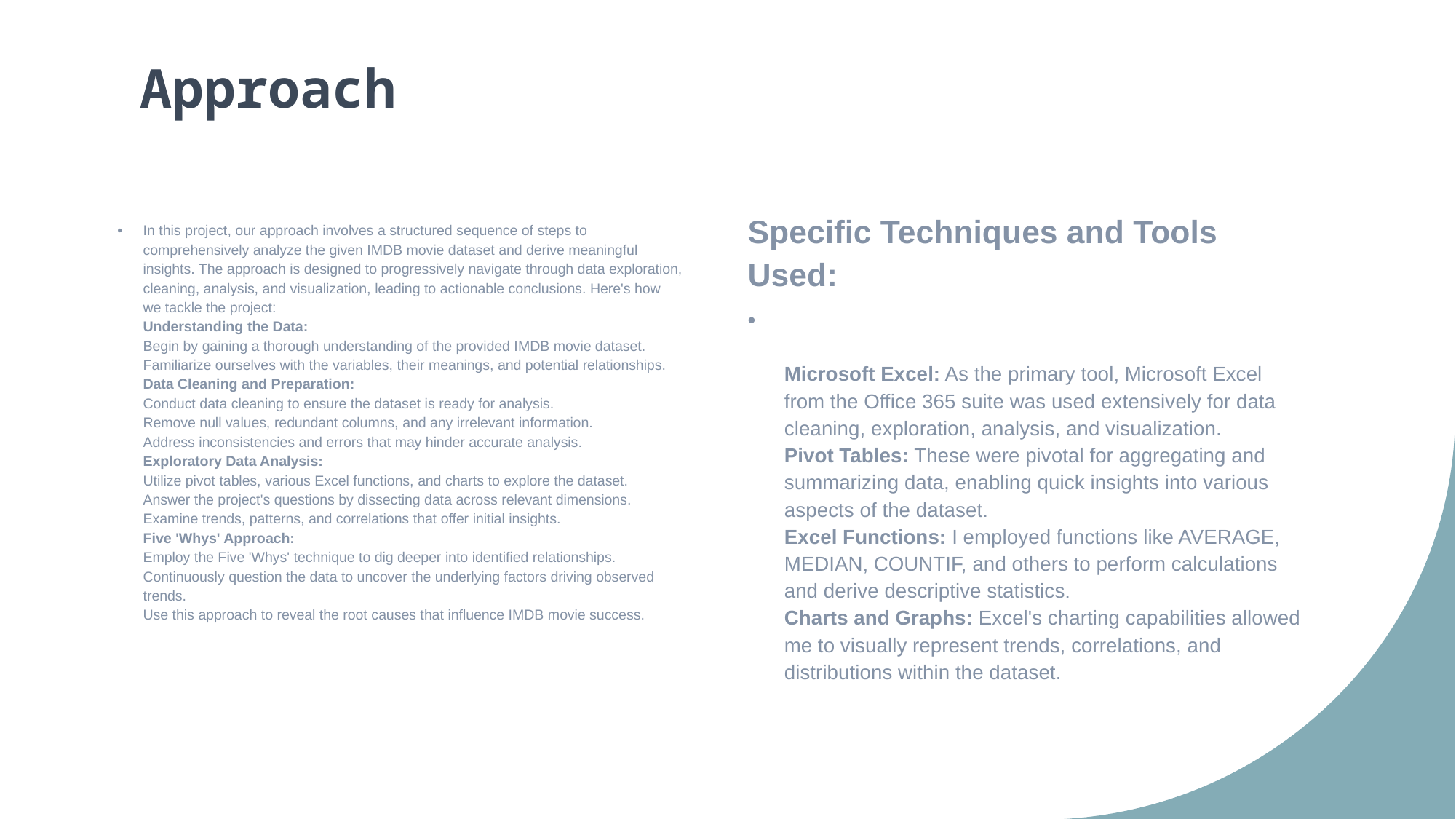

Approach
Specific Techniques and Tools Used:
In this project, our approach involves a structured sequence of steps to comprehensively analyze the given IMDB movie dataset and derive meaningful insights. The approach is designed to progressively navigate through data exploration, cleaning, analysis, and visualization, leading to actionable conclusions. Here's how we tackle the project:
Understanding the Data:
Begin by gaining a thorough understanding of the provided IMDB movie dataset.
Familiarize ourselves with the variables, their meanings, and potential relationships.
Data Cleaning and Preparation:
Conduct data cleaning to ensure the dataset is ready for analysis.
Remove null values, redundant columns, and any irrelevant information.
Address inconsistencies and errors that may hinder accurate analysis.
Exploratory Data Analysis:
Utilize pivot tables, various Excel functions, and charts to explore the dataset.
Answer the project's questions by dissecting data across relevant dimensions.
Examine trends, patterns, and correlations that offer initial insights.
Five 'Whys' Approach:
Employ the Five 'Whys' technique to dig deeper into identified relationships.
Continuously question the data to uncover the underlying factors driving observed trends.
Use this approach to reveal the root causes that influence IMDB movie success.
Microsoft Excel: As the primary tool, Microsoft Excel from the Office 365 suite was used extensively for data cleaning, exploration, analysis, and visualization.
Pivot Tables: These were pivotal for aggregating and summarizing data, enabling quick insights into various aspects of the dataset.
Excel Functions: I employed functions like AVERAGE, MEDIAN, COUNTIF, and others to perform calculations and derive descriptive statistics.
Charts and Graphs: Excel's charting capabilities allowed me to visually represent trends, correlations, and distributions within the dataset.